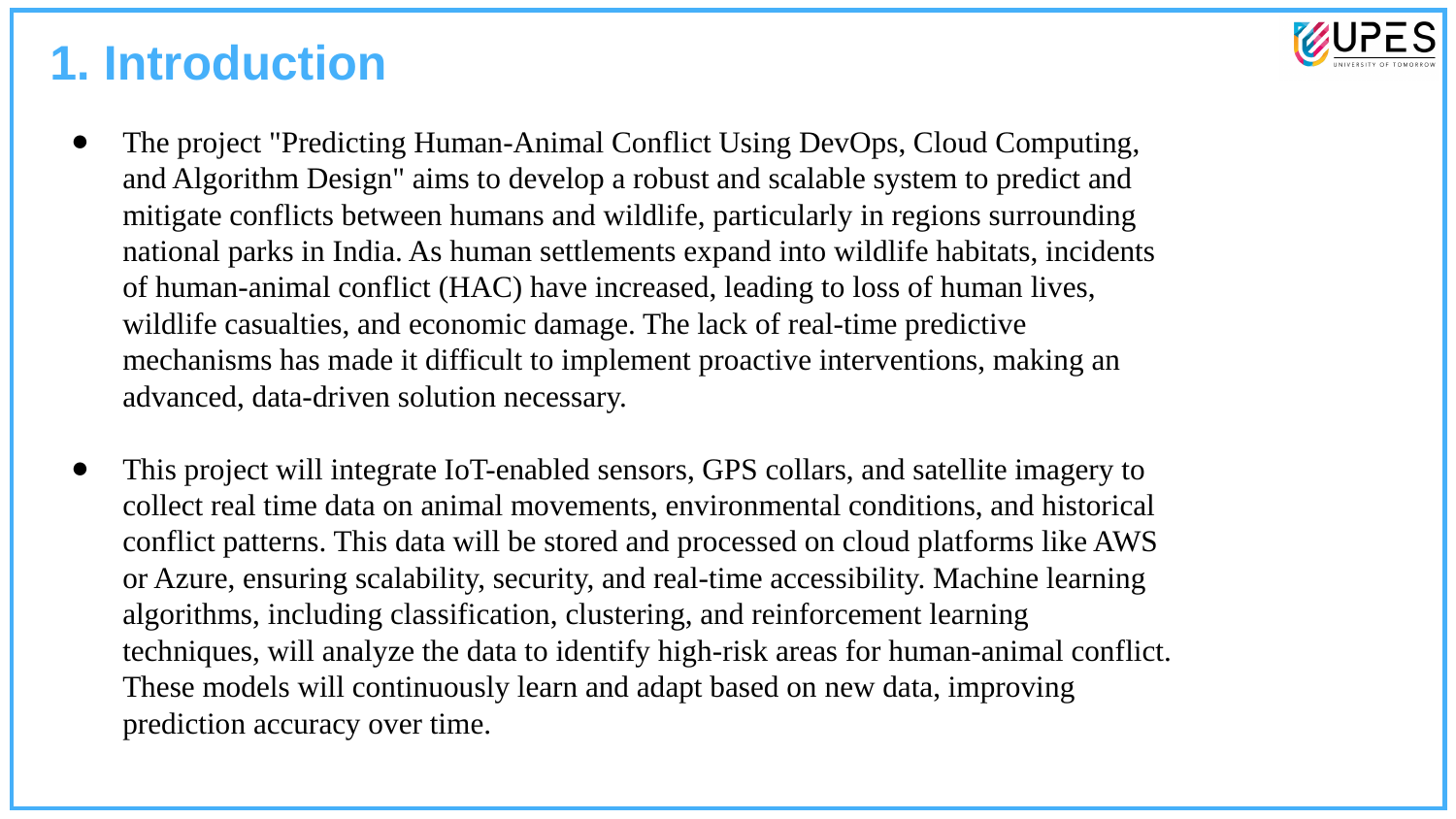

1. Introduction
The project "Predicting Human-Animal Conflict Using DevOps, Cloud Computing, and Algorithm Design" aims to develop a robust and scalable system to predict and mitigate conflicts between humans and wildlife, particularly in regions surrounding national parks in India. As human settlements expand into wildlife habitats, incidents of human-animal conflict (HAC) have increased, leading to loss of human lives, wildlife casualties, and economic damage. The lack of real-time predictive mechanisms has made it difficult to implement proactive interventions, making an advanced, data-driven solution necessary.

This project will integrate IoT-enabled sensors, GPS collars, and satellite imagery to collect real time data on animal movements, environmental conditions, and historical conflict patterns. This data will be stored and processed on cloud platforms like AWS or Azure, ensuring scalability, security, and real-time accessibility. Machine learning algorithms, including classification, clustering, and reinforcement learning techniques, will analyze the data to identify high-risk areas for human-animal conflict. These models will continuously learn and adapt based on new data, improving prediction accuracy over time.